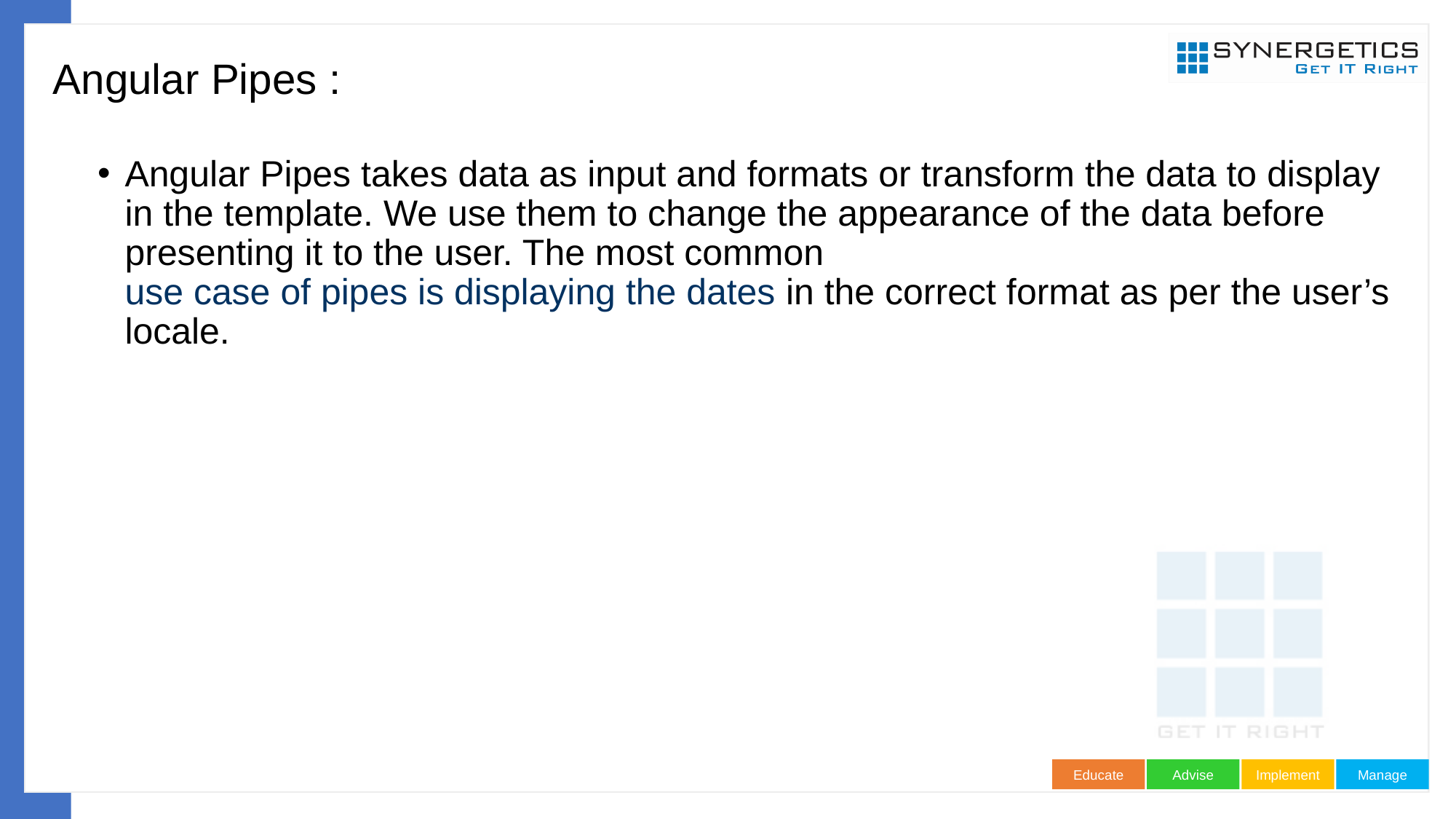

# Angular Pipes :
Angular Pipes takes data as input and formats or transform the data to display in the template. We use them to change the appearance of the data before presenting it to the user. The most common use case of pipes is displaying the dates in the correct format as per the user’s locale.